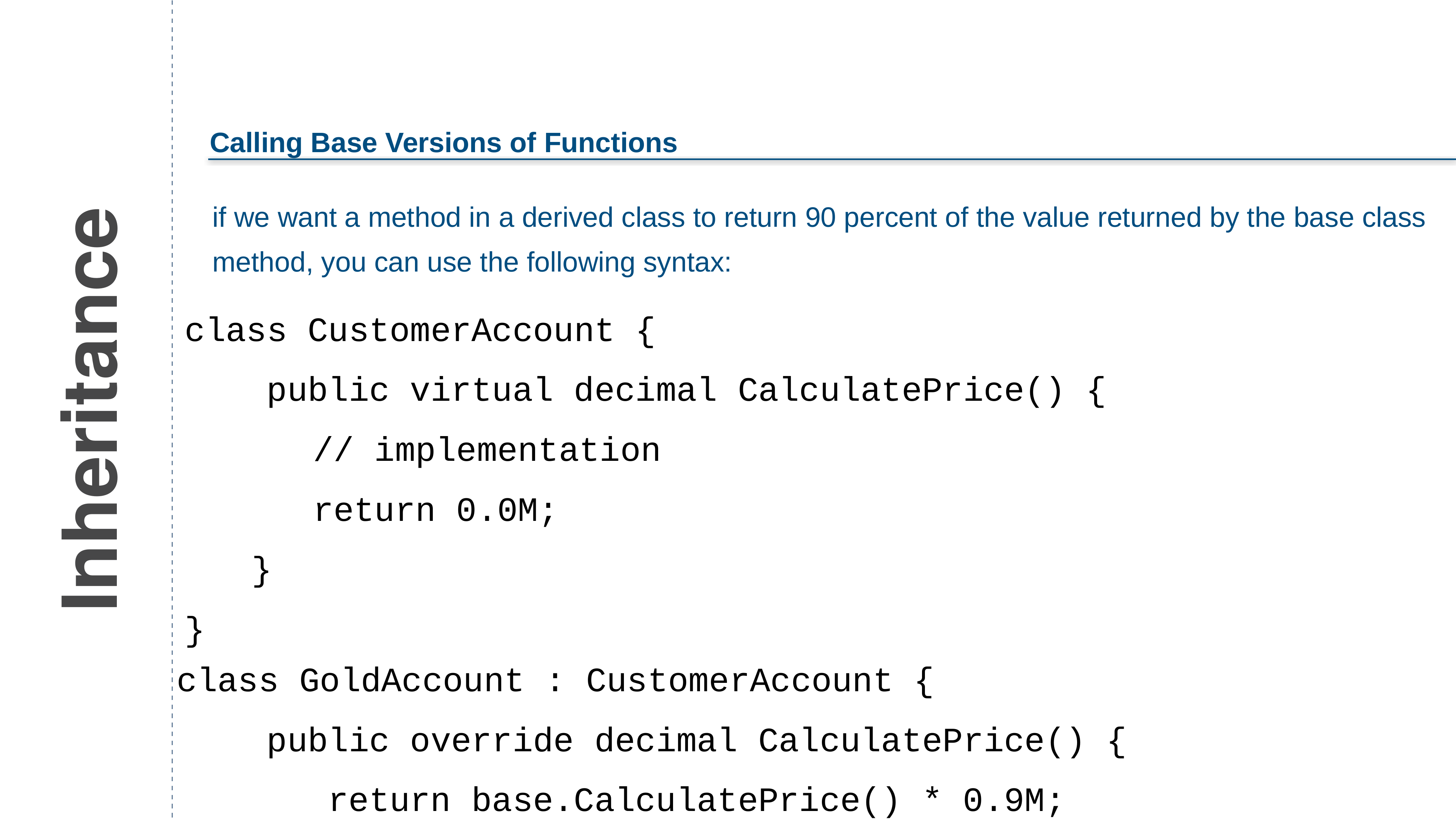

Calling Base Versions of Functions

if we want a method in a derived class to return 90 percent of the value returned by the base class method, you can use the following syntax:
class CustomerAccount {
    public virtual decimal CalculatePrice() {
   // implementation
   return 0.0M;
}
}
class GoldAccount : CustomerAccount {
    public override decimal CalculatePrice() {
       return base.CalculatePrice() * 0.9M;
  }
}
Inheritance